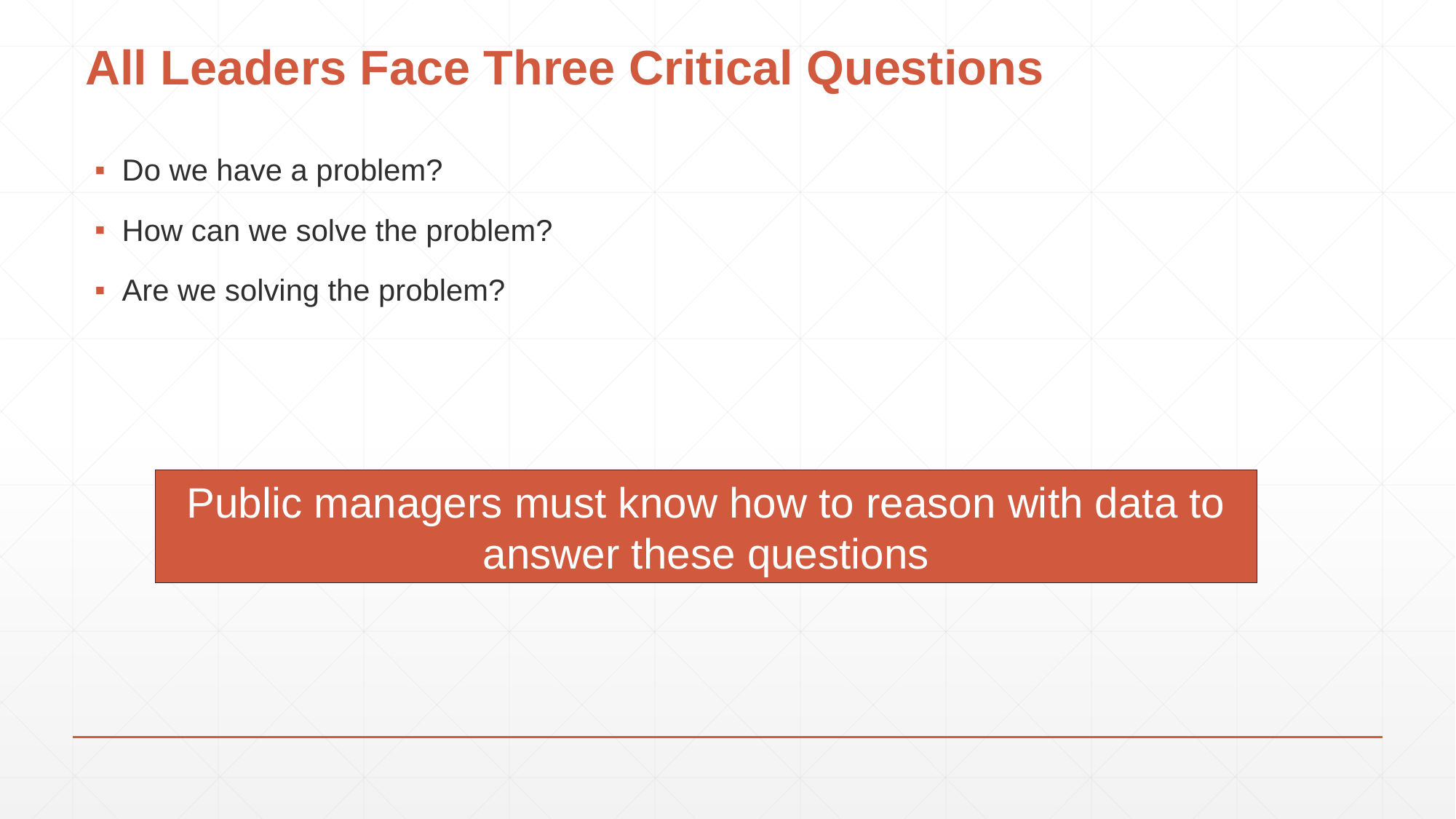

# All Leaders Face Three Critical Questions
Do we have a problem?
How can we solve the problem?
Are we solving the problem?
Public managers must know how to reason with data to answer these questions